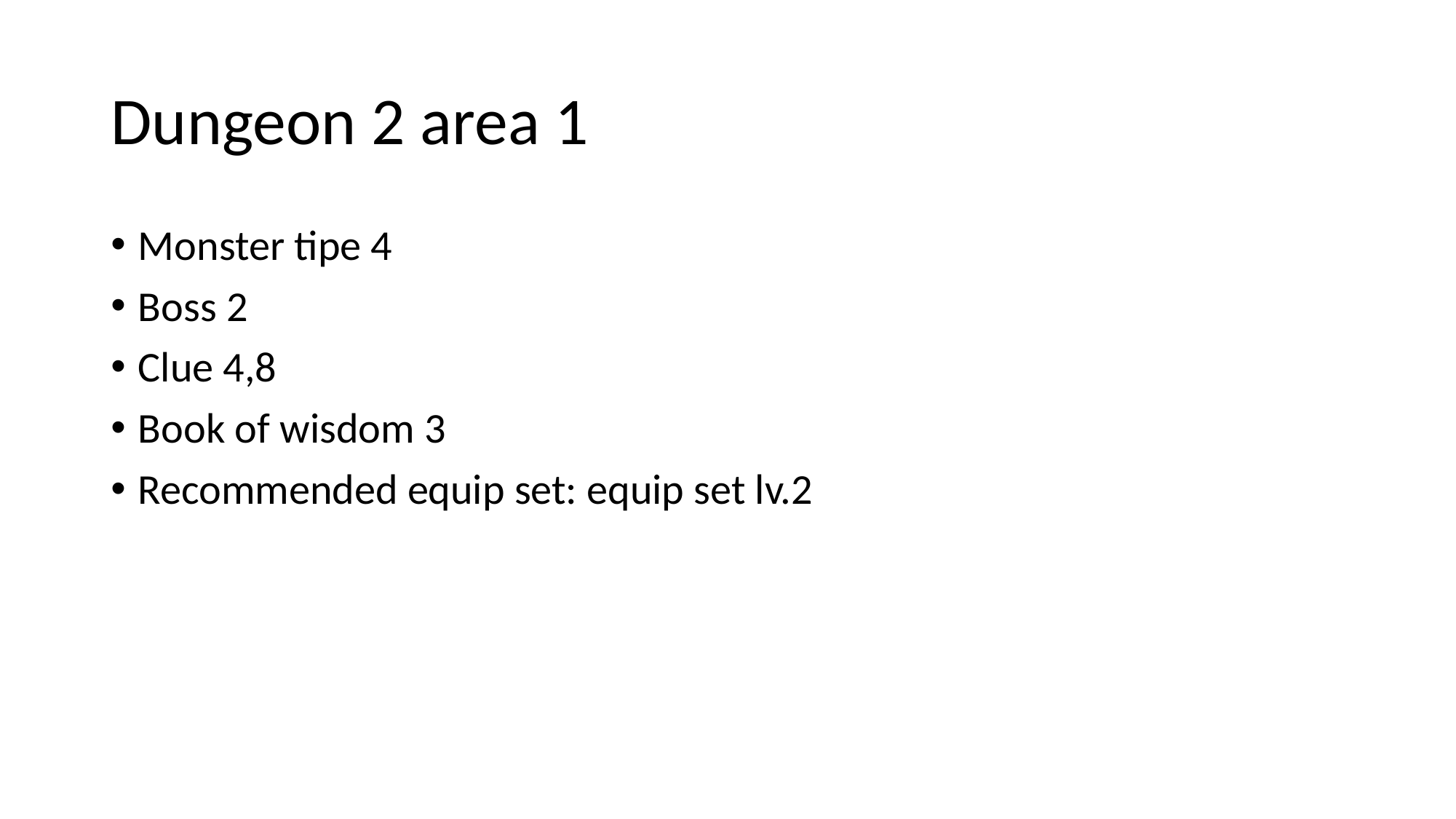

# Dungeon 2 area 1
Monster tipe 4
Boss 2
Clue 4,8
Book of wisdom 3
Recommended equip set: equip set lv.2